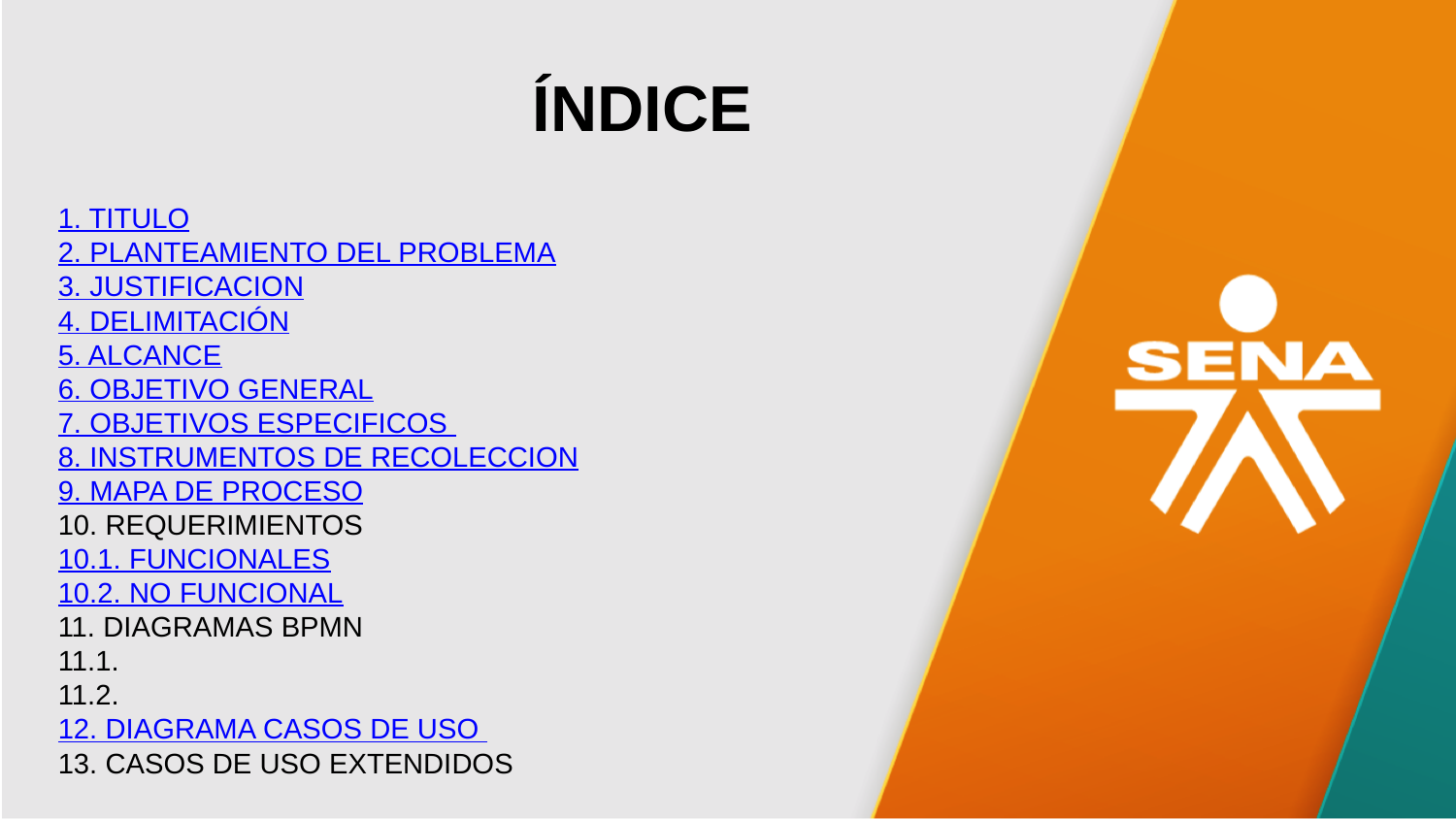

ÍNDICE
1. TITULO
2. PLANTEAMIENTO DEL PROBLEMA
3. JUSTIFICACION
4. DELIMITACIÓN
5. ALCANCE
6. OBJETIVO GENERAL
7. OBJETIVOS ESPECIFICOS
8. INSTRUMENTOS DE RECOLECCION
9. MAPA DE PROCESO
10. REQUERIMIENTOS
10.1. FUNCIONALES
10.2. NO FUNCIONAL
11. DIAGRAMAS BPMN
11.1.
11.2.
12. DIAGRAMA CASOS DE USO
13. CASOS DE USO EXTENDIDOS